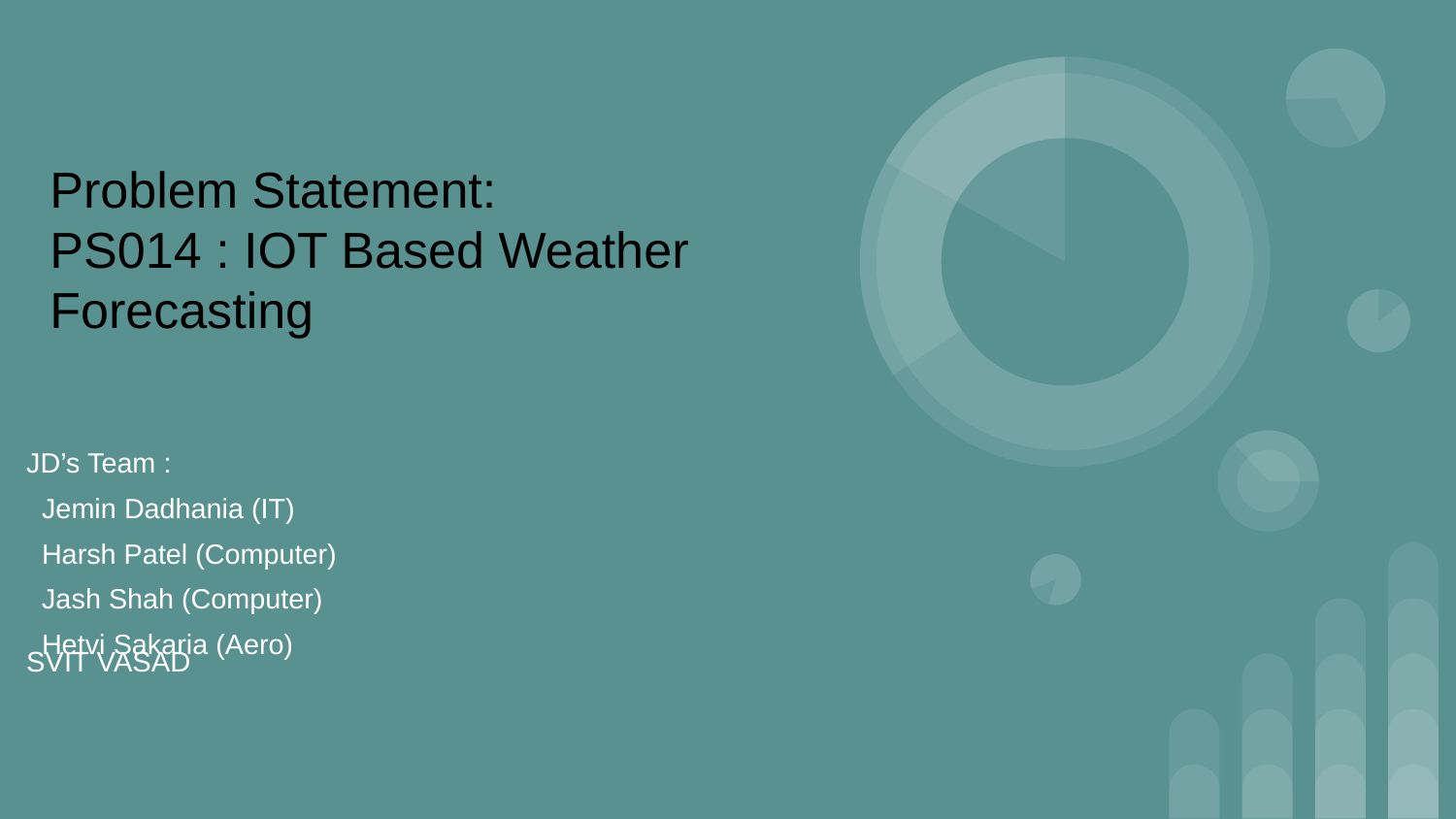

# Problem Statement:
PS014 : IOT Based Weather Forecasting
JD’s Team :
  Jemin Dadhania (IT)
  Harsh Patel (Computer)
  Jash Shah (Computer)
  Hetvi Sakaria (Aero)

SVIT VASAD